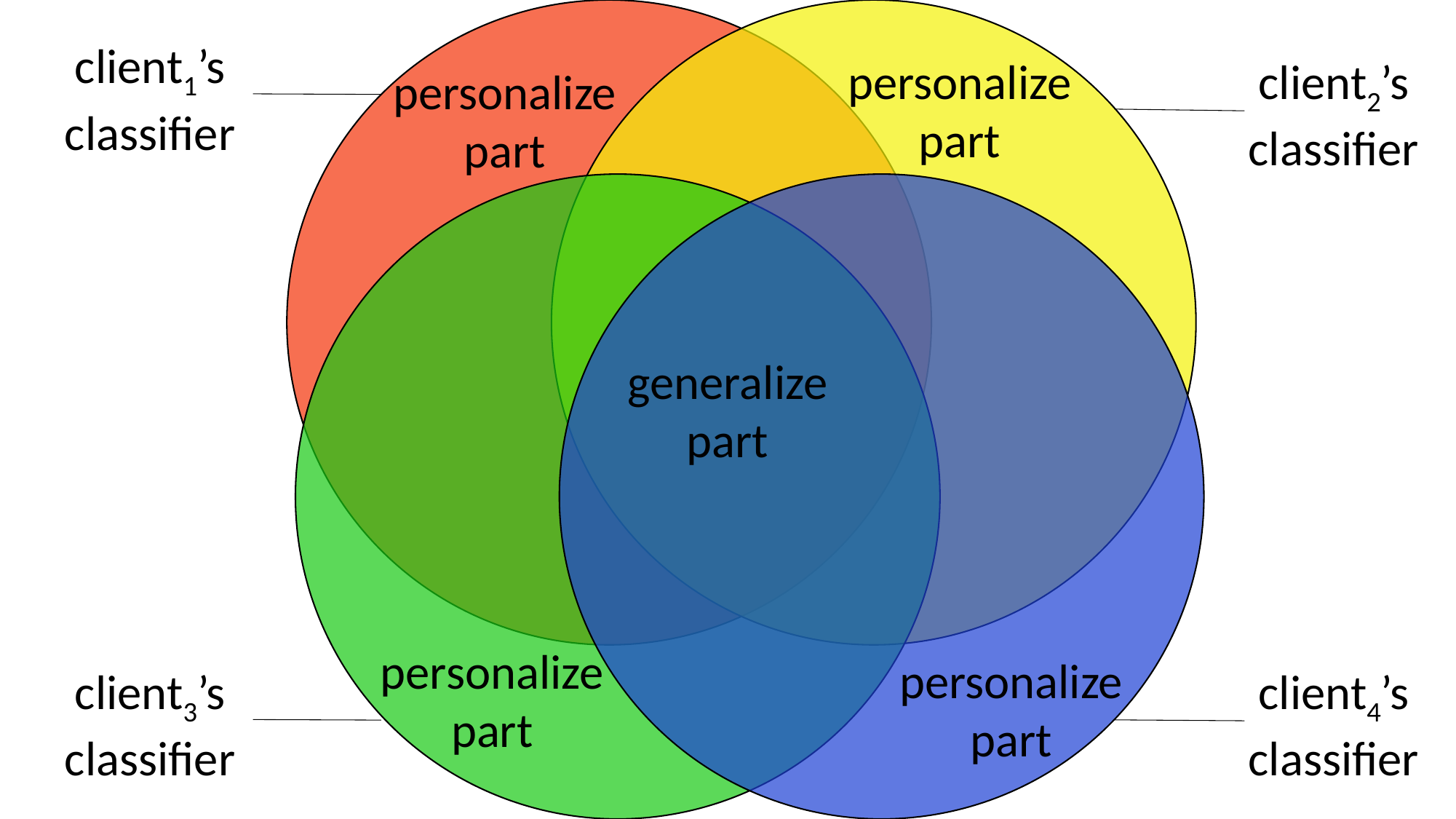

client1’s classifier
personalize part
client2’s classifier
personalize part

generalize
part
personalize part
personalize part
client3’s classifier
client4’s classifier